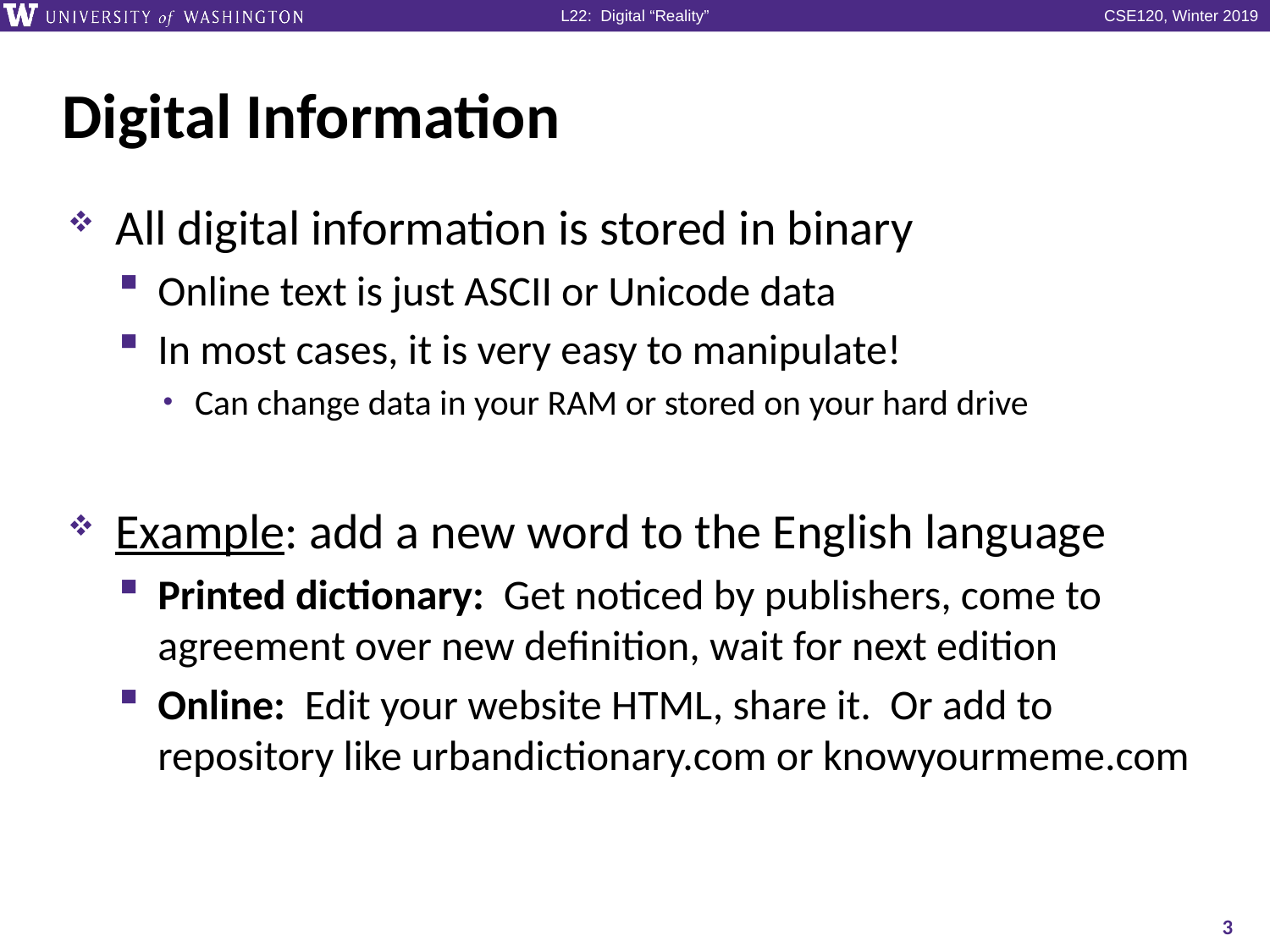

# Digital Information
All digital information is stored in binary
Online text is just ASCII or Unicode data
In most cases, it is very easy to manipulate!
Can change data in your RAM or stored on your hard drive

Example: add a new word to the English language
Printed dictionary:  Get noticed by publishers, come to agreement over new definition, wait for next edition
Online:  Edit your website HTML, share it.  Or add to repository like urbandictionary.com or knowyourmeme.com
3